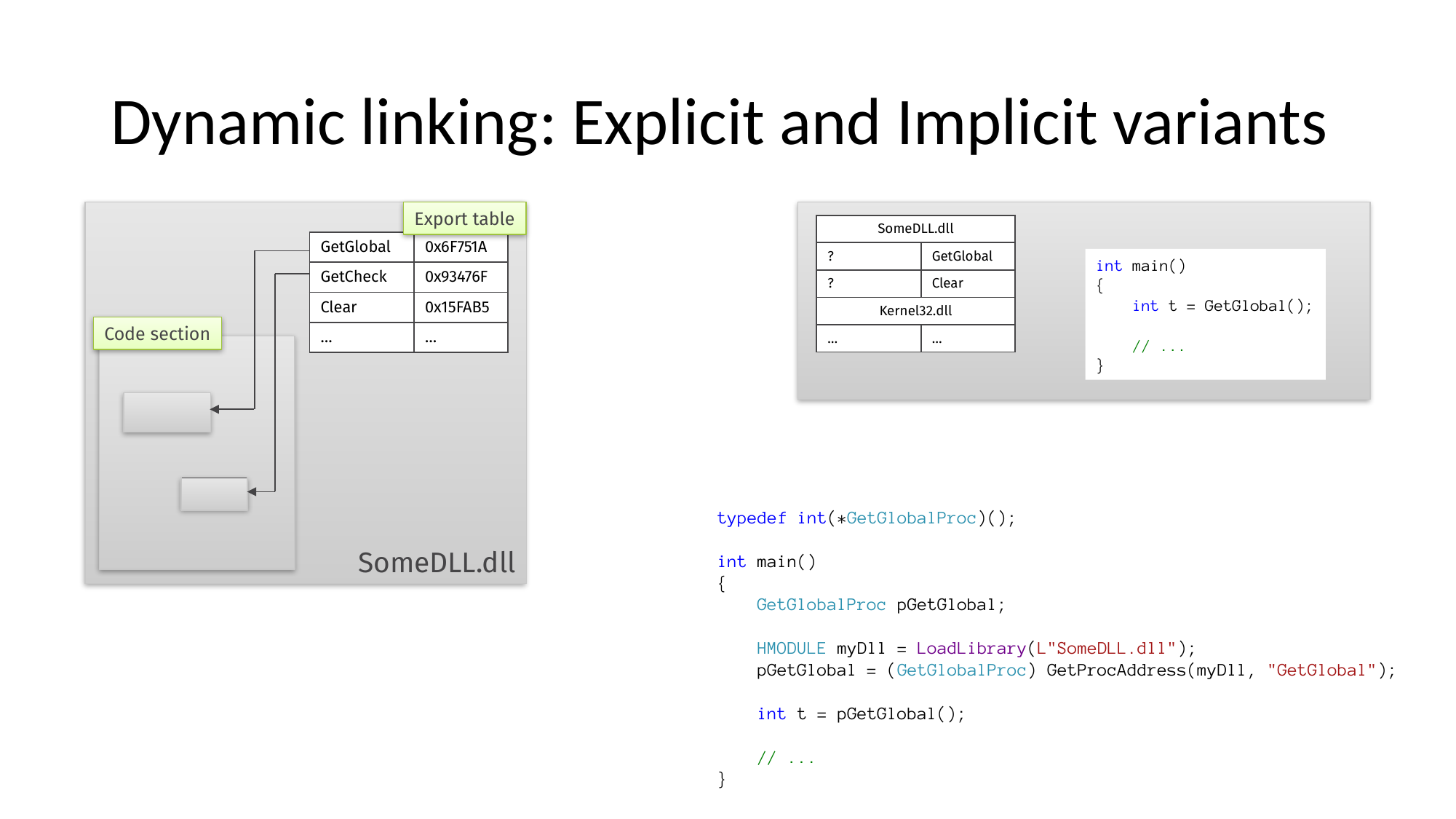

# Dynamic linking: Explicit and Implicit variants
SomeDLL.dll
Export table

| SomeDLL.dll |  |
| --- | --- |
| ? | GetGlobal |
| ? | Clear |
| Kernel32.dll |  |
| … | … |
| GetGlobal | 0x6F751A |
| --- | --- |
| GetCheck | 0x93476F |
| Clear | 0x15FAB5 |
| … | … |
int main()
{
    int t = GetGlobal();
    
    // ...
}
Code section

typedef int(*GetGlobalProc)();
int main()
{
    GetGlobalProc pGetGlobal;
    HMODULE myDll = LoadLibrary(L"SomeDLL.dll");
    pGetGlobal = (GetGlobalProc) GetProcAddress(myDll, "GetGlobal");
    int t = pGetGlobal();
    
    // ...
}